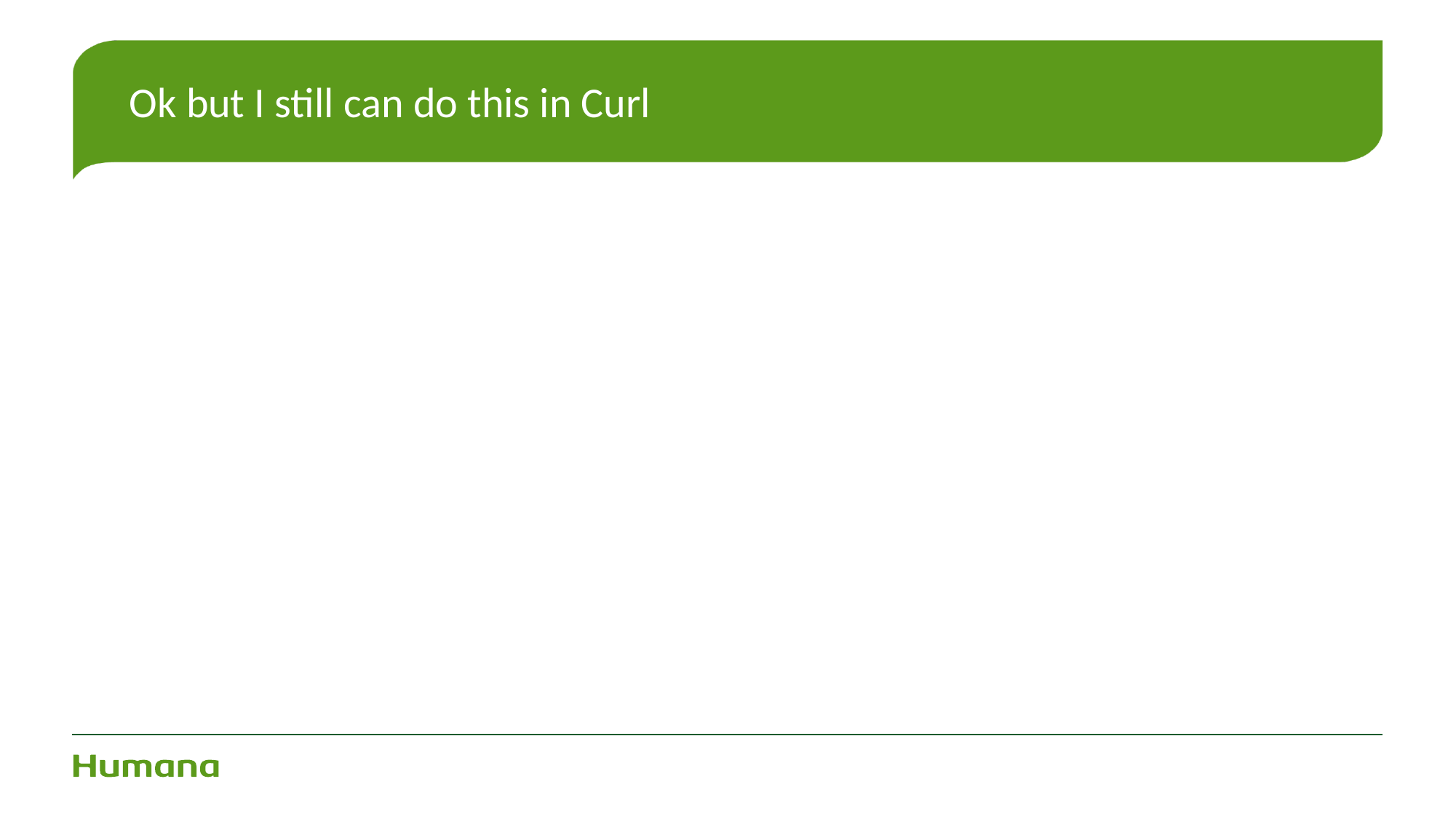

# Ok but I still can do this in Curl